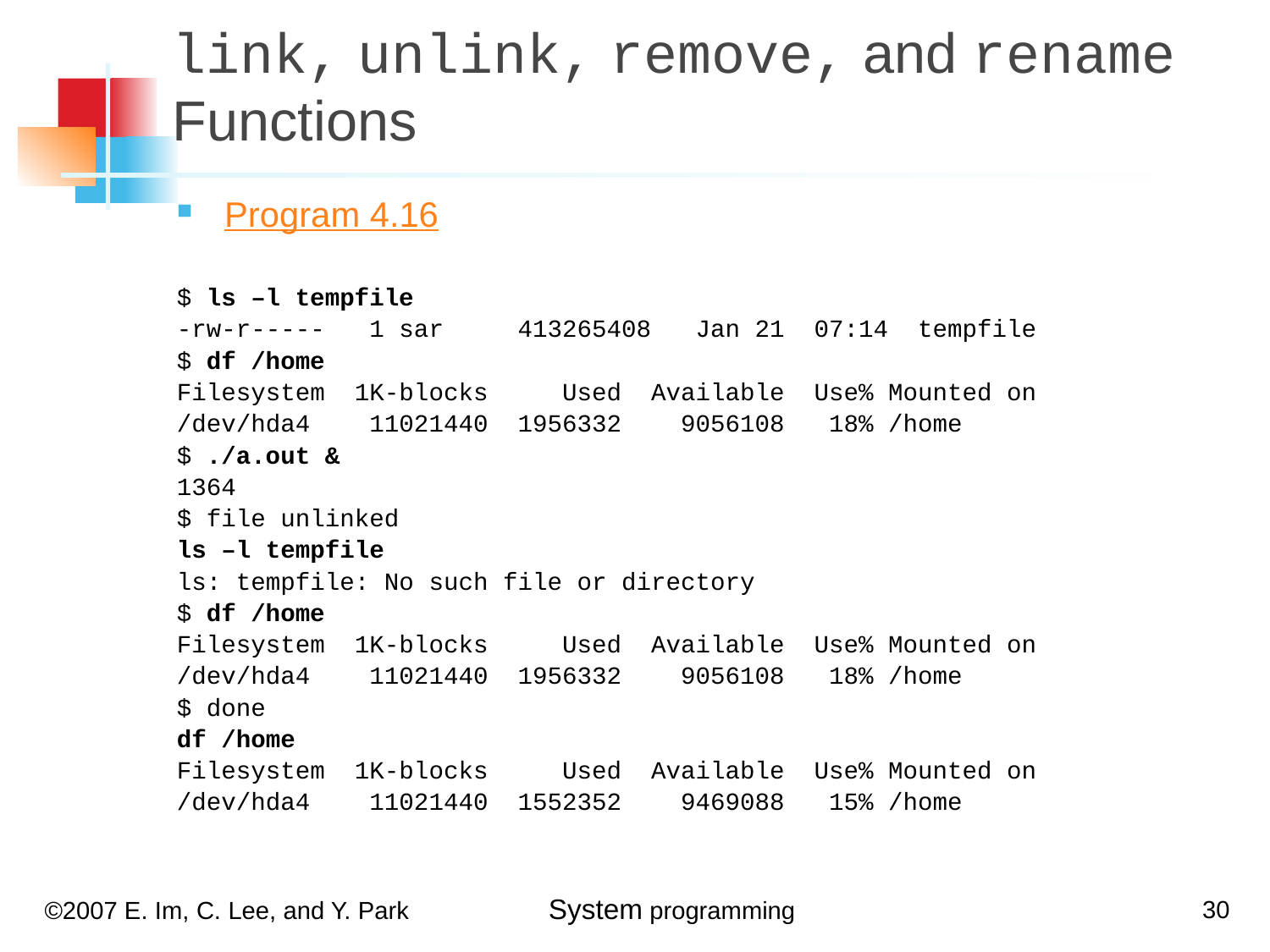

# link, unlink, remove, and rename Functions
Program 4.16

$ ls –l tempfile
-rw-r-----   1 sar     413265408   Jan 21  07:14  tempfile
$ df /home
Filesystem  1K-blocks     Used  Available  Use% Mounted on
/dev/hda4    11021440  1956332    9056108   18% /home
$ ./a.out &
1364
$ file unlinked
ls –l tempfile
ls: tempfile: No such file or directory
$ df /home
Filesystem  1K-blocks     Used  Available  Use% Mounted on
/dev/hda4    11021440  1956332    9056108   18% /home
$ done
df /home
Filesystem  1K-blocks     Used  Available  Use% Mounted on
/dev/hda4    11021440  1552352    9469088   15% /home

30
©2007 E. Im, C. Lee, and Y. Park